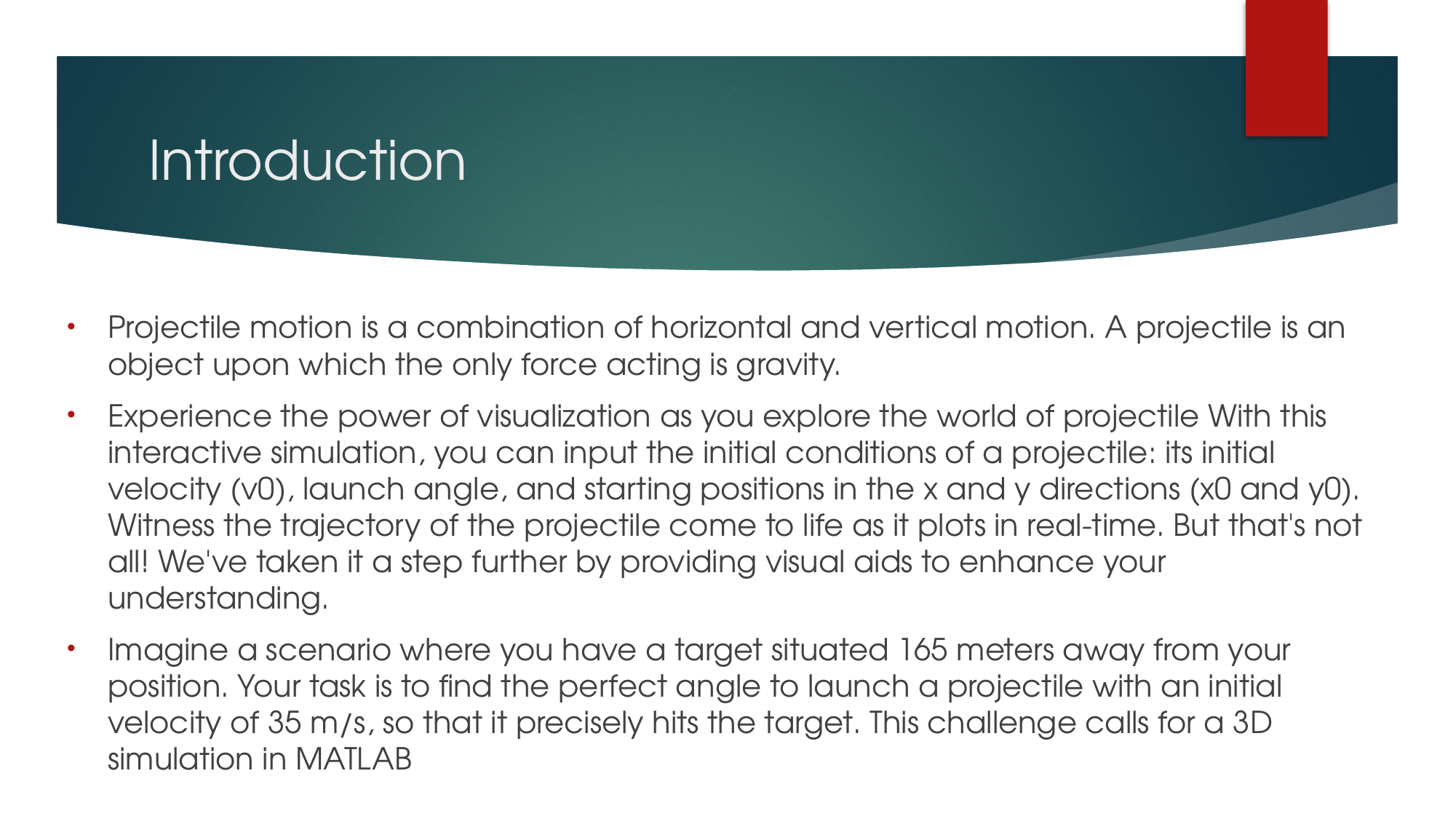

# Introduction
Projectile motion is a combination of horizontal and vertical motion. A projectile is an object upon which the only force acting is gravity.
Experience the power of visualization as you explore the world of projectile With this interactive simulation, you can input the initial conditions of a projectile: its initial velocity (v0), launch angle, and starting positions in the x and y directions (x0 and y0). Witness the trajectory of the projectile come to life as it plots in real-time. But that's not all! We've taken it a step further by providing visual aids to enhance your understanding.
Imagine a scenario where you have a target situated 165 meters away from your position. Your task is to find the perfect angle to launch a projectile with an initial velocity of 35 m/s, so that it precisely hits the target. This challenge calls for a 3D simulation in MATLAB